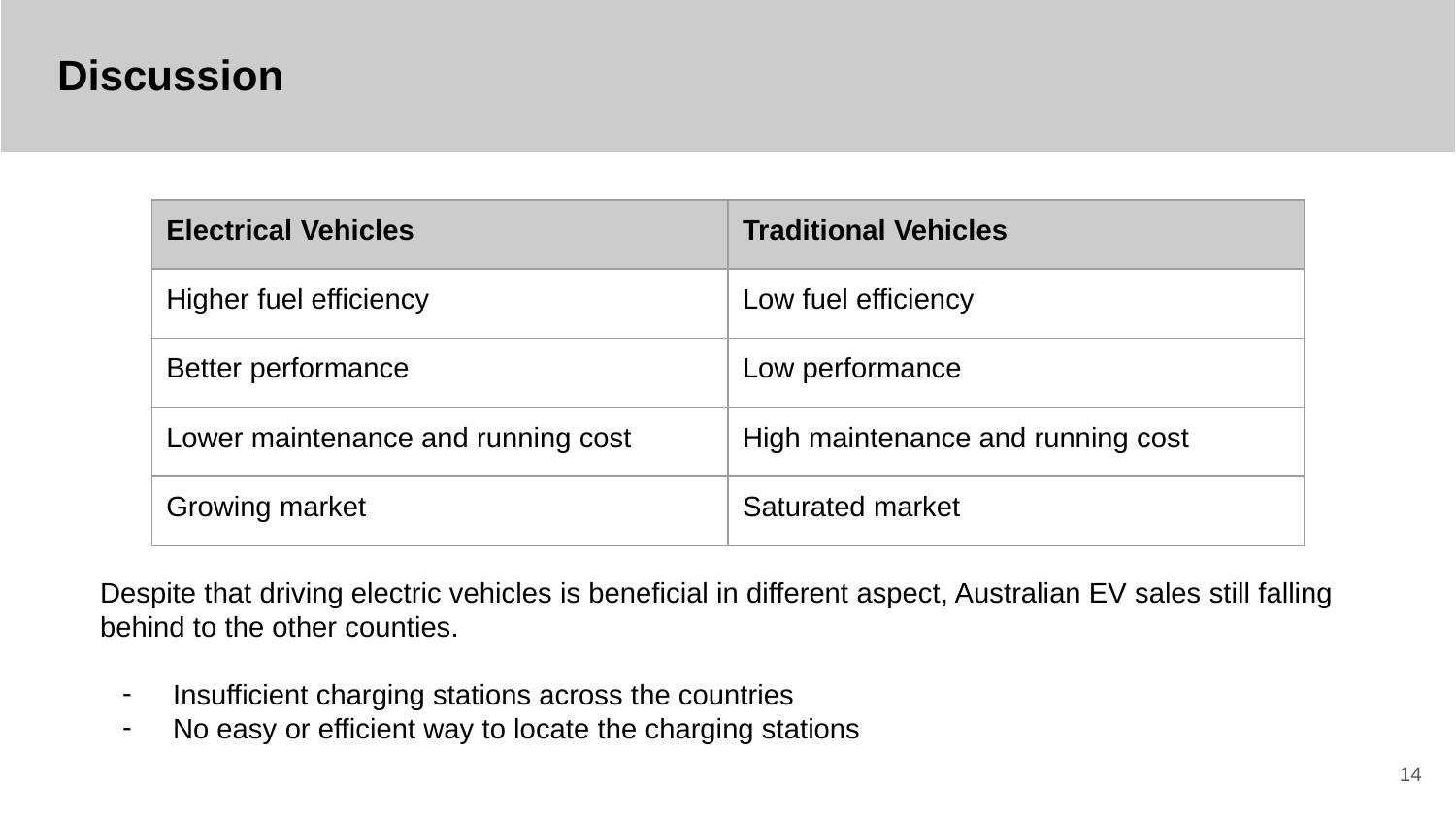

Discussion
| Electrical Vehicles | Traditional Vehicles |
| --- | --- |
| Higher fuel efficiency | Low fuel efficiency |
| Better performance | Low performance |
| Lower maintenance and running cost | High maintenance and running cost |
| Growing market | Saturated market |
Despite that driving electric vehicles is beneficial in different aspect, Australian EV sales still falling behind to the other counties.

Insufficient charging stations across the countries
No easy or efficient way to locate the charging stations
14